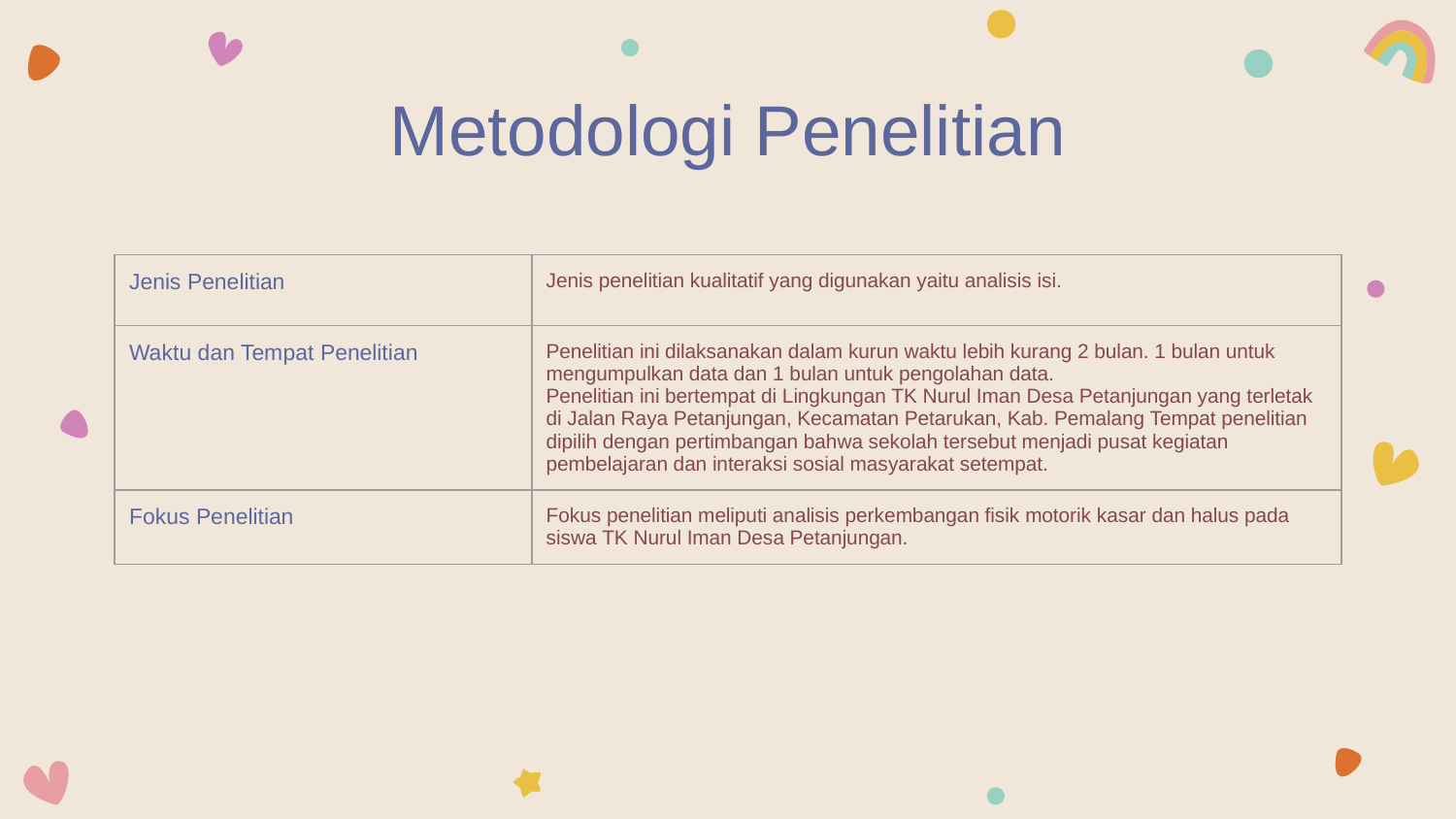

# Metodologi Penelitian
| Jenis Penelitian | Jenis penelitian kualitatif yang digunakan yaitu analisis isi. |
| --- | --- |
| Waktu dan Tempat Penelitian | Penelitian ini dilaksanakan dalam kurun waktu lebih kurang 2 bulan. 1 bulan untuk mengumpulkan data dan 1 bulan untuk pengolahan data. Penelitian ini bertempat di Lingkungan TK Nurul Iman Desa Petanjungan yang terletak di Jalan Raya Petanjungan, Kecamatan Petarukan, Kab. Pemalang Tempat penelitian dipilih dengan pertimbangan bahwa sekolah tersebut menjadi pusat kegiatan pembelajaran dan interaksi sosial masyarakat setempat. |
| Fokus Penelitian | Fokus penelitian meliputi analisis perkembangan fisik motorik kasar dan halus pada siswa TK Nurul Iman Desa Petanjungan. |